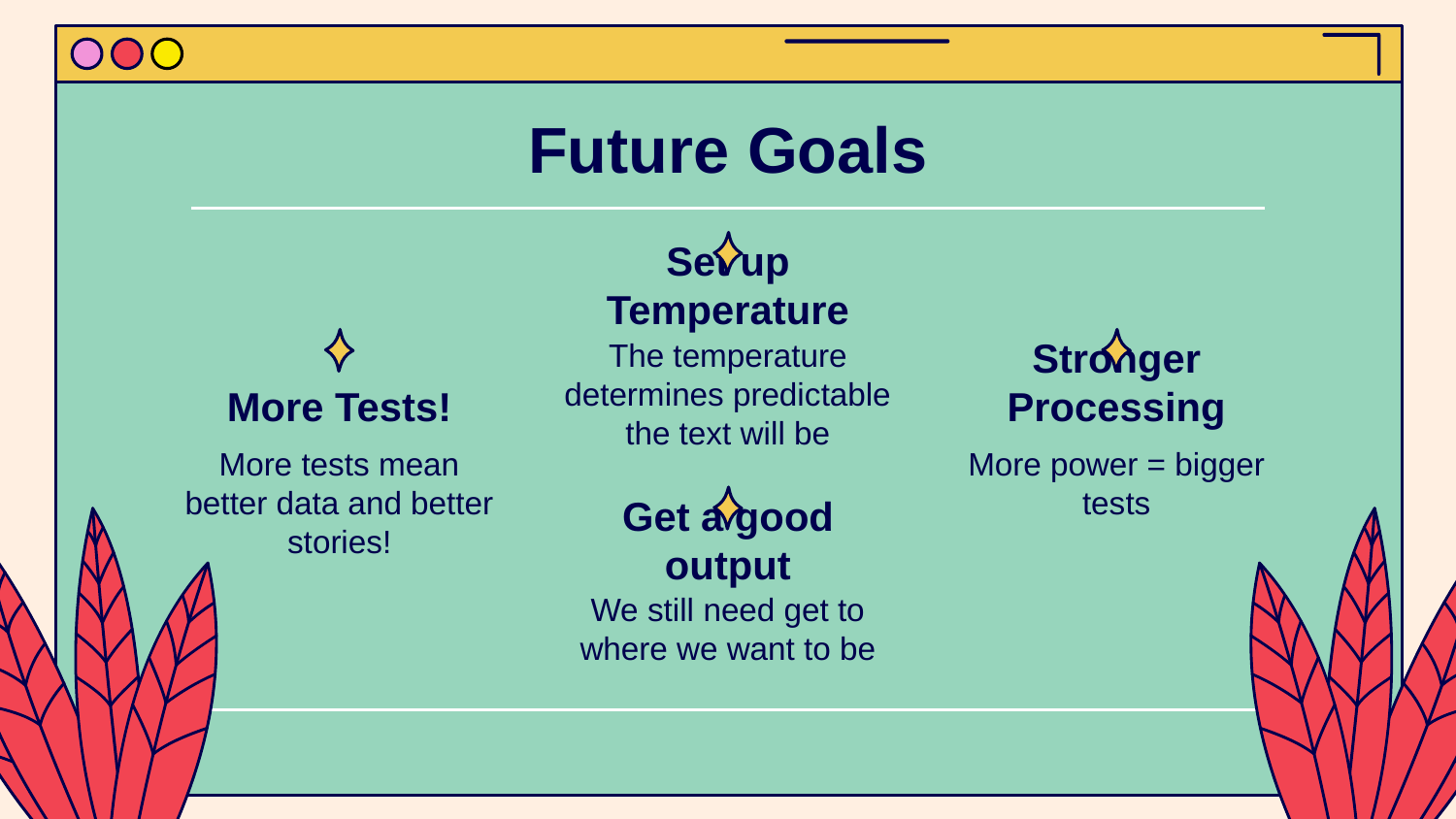

# Future Goals

Set up Temperature
The temperature determines predictable the text will be

More Tests!
Stronger Processing
More tests mean better data and better stories!

More power = bigger tests

Get a good output
We still need get to where we want to be